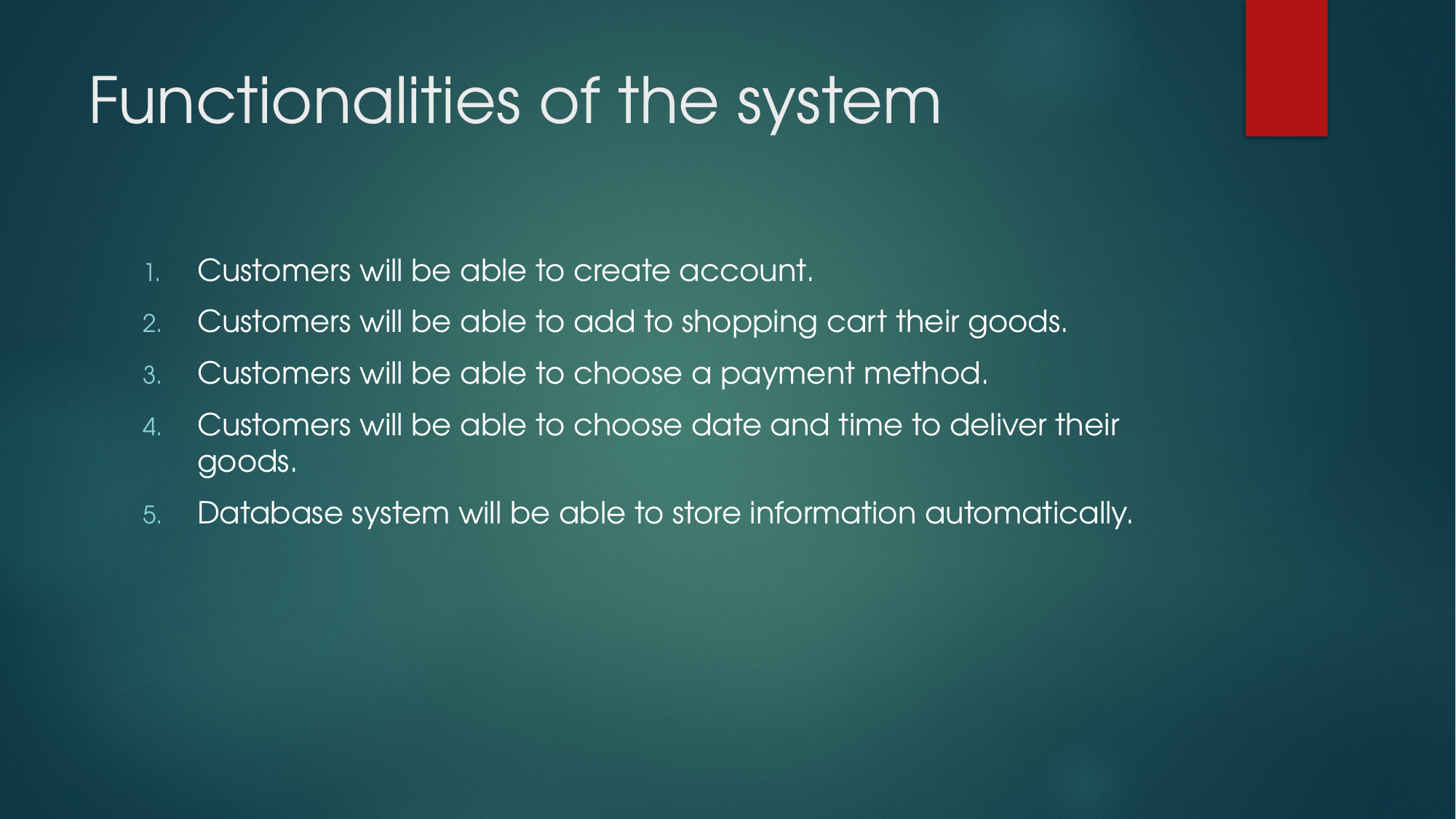

# Functionalities of the system
Customers will be able to create account.
Customers will be able to add to shopping cart their goods.
Customers will be able to choose a payment method.
Customers will be able to choose date and time to deliver their goods.
Database system will be able to store information automatically.